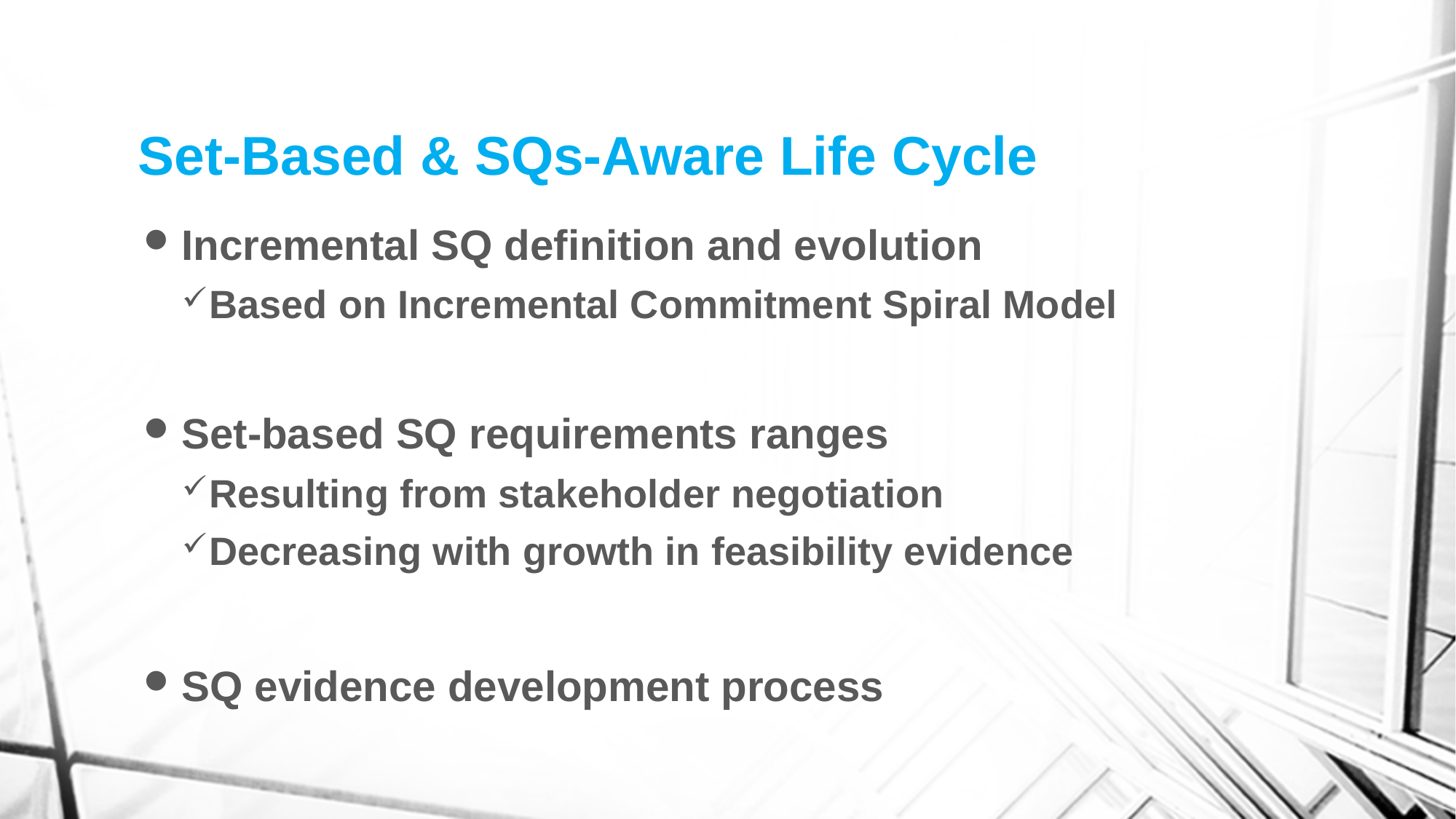

# Set-Based & SQs-Aware Life Cycle
Incremental SQ definition and evolution
Based on Incremental Commitment Spiral Model

Set-based SQ requirements ranges
Resulting from stakeholder negotiation
Decreasing with growth in feasibility evidence

SQ evidence development process